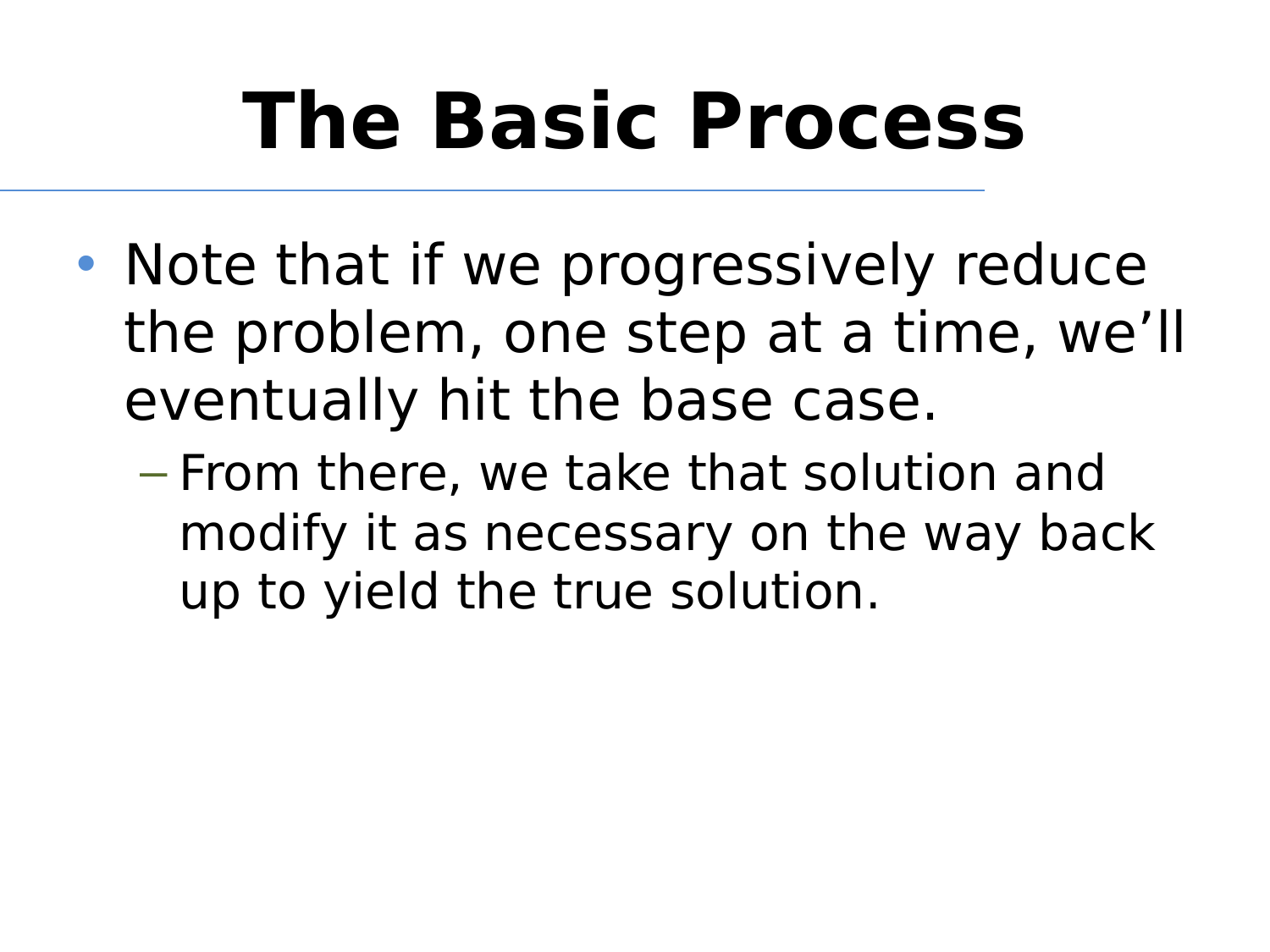

# The Basic Process
Note that if we progressively reduce the problem, one step at a time, we’ll eventually hit the base case.
From there, we take that solution and modify it as necessary on the way back up to yield the true solution.